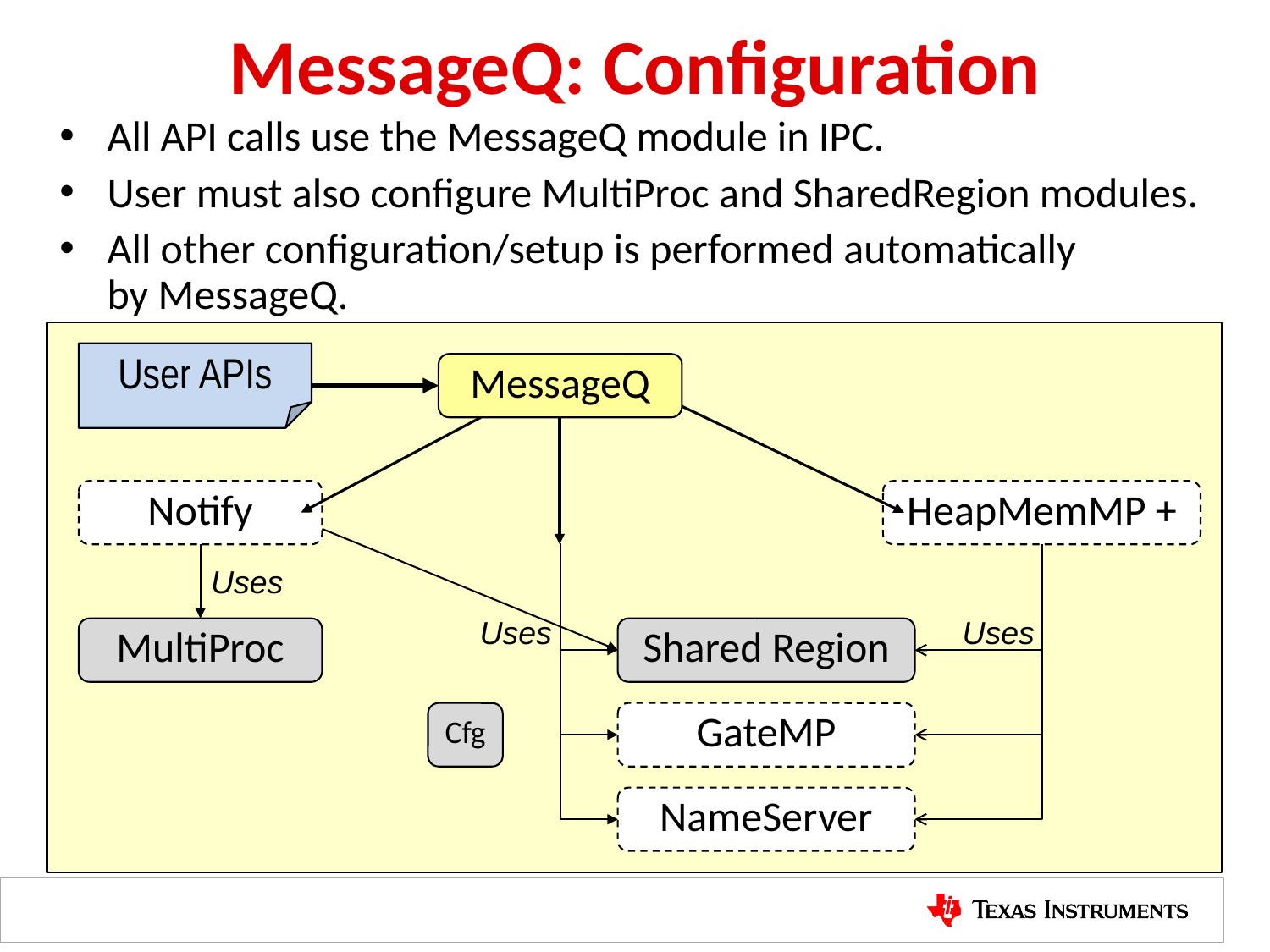

# MessageQ: Configuration
All API calls use the MessageQ module in IPC.
User must also configure MultiProc and SharedRegion modules.
All other configuration/setup is performed automatically
by MessageQ.

User APIs
MessageQ
Notify
HeapMemMP +
Uses
Uses
Uses
MultiProc
Shared Region
Cfg
GateMP
NameServer